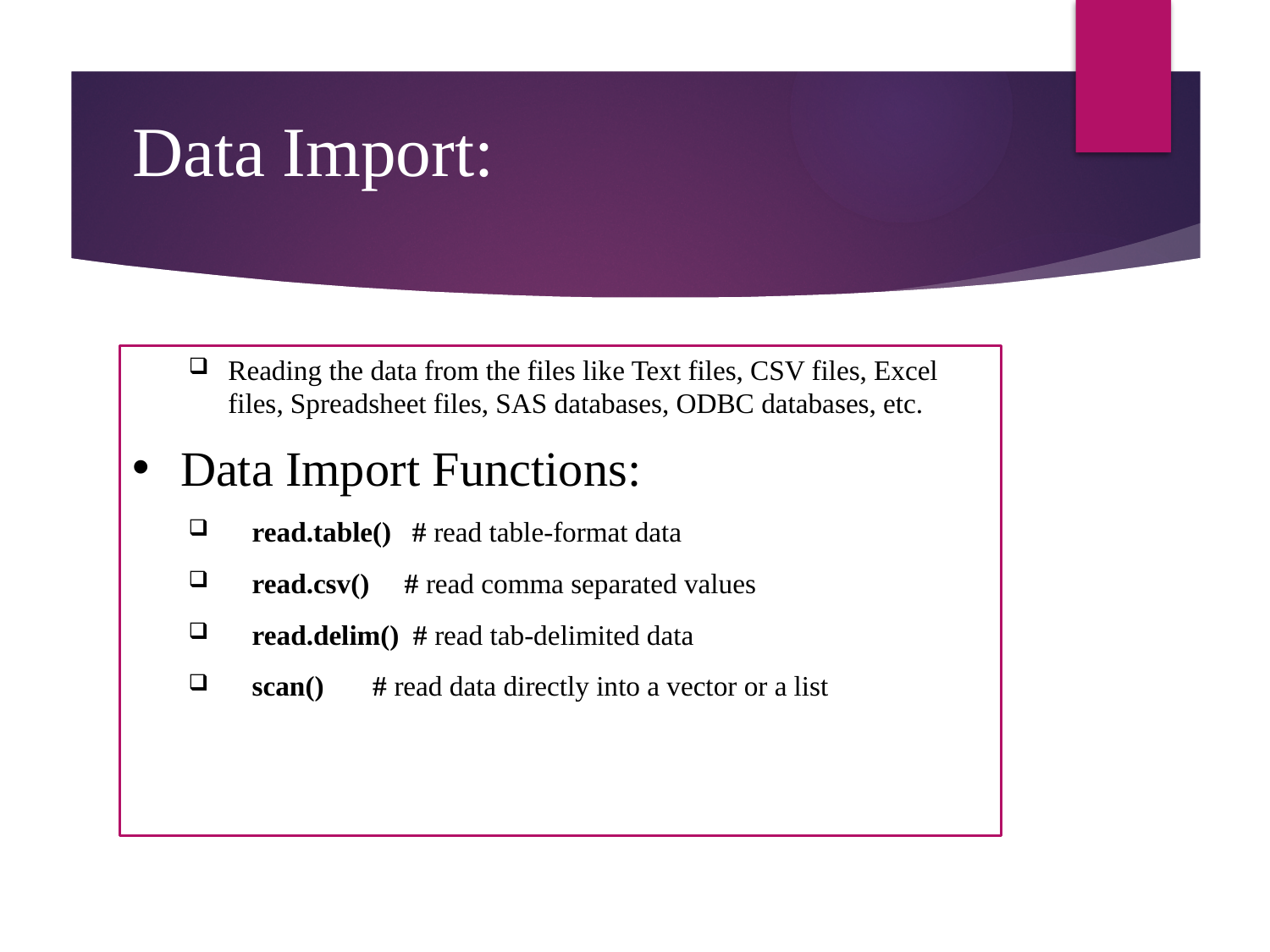

# Data Import:
Reading the data from the files like Text files, CSV files, Excel files, Spreadsheet files, SAS databases, ODBC databases, etc.
Data Import Functions:
read.table()   # read table-format data
read.csv()     # read comma separated values
read.delim()  # read tab-delimited data
scan()       # read data directly into a vector or a list